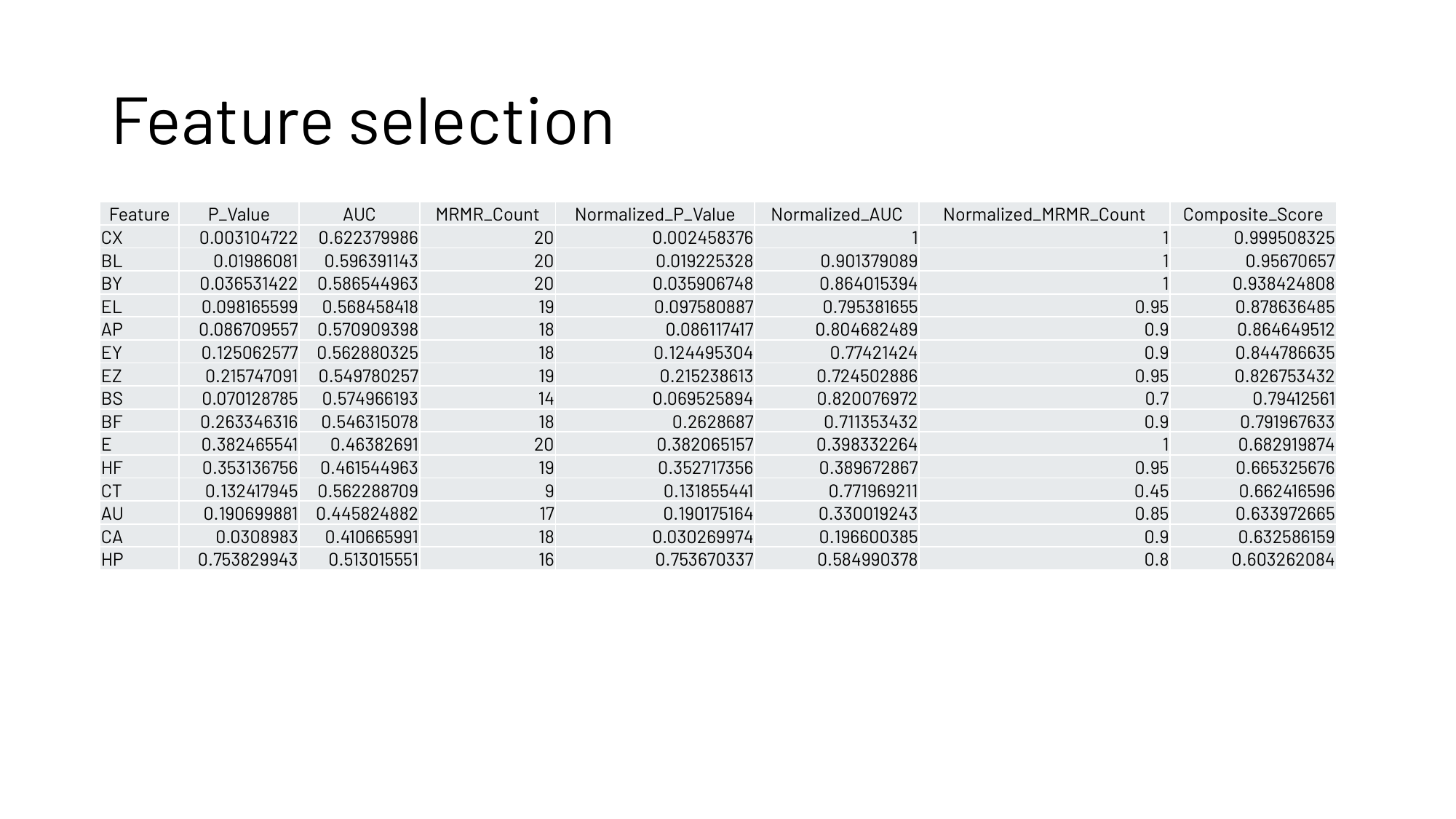

# Feature selection
| Feature | P\_Value | AUC | MRMR\_Count | Normalized\_P\_Value | Normalized\_AUC | Normalized\_MRMR\_Count | Composite\_Score |
| --- | --- | --- | --- | --- | --- | --- | --- |
| CX | 0.003104722 | 0.622379986 | 20 | 0.002458376 | 1 | 1 | 0.999508325 |
| BL | 0.01986081 | 0.596391143 | 20 | 0.019225328 | 0.901379089 | 1 | 0.95670657 |
| BY | 0.036531422 | 0.586544963 | 20 | 0.035906748 | 0.864015394 | 1 | 0.938424808 |
| EL | 0.098165599 | 0.568458418 | 19 | 0.097580887 | 0.795381655 | 0.95 | 0.878636485 |
| AP | 0.086709557 | 0.570909398 | 18 | 0.086117417 | 0.804682489 | 0.9 | 0.864649512 |
| EY | 0.125062577 | 0.562880325 | 18 | 0.124495304 | 0.77421424 | 0.9 | 0.844786635 |
| EZ | 0.215747091 | 0.549780257 | 19 | 0.215238613 | 0.724502886 | 0.95 | 0.826753432 |
| BS | 0.070128785 | 0.574966193 | 14 | 0.069525894 | 0.820076972 | 0.7 | 0.79412561 |
| BF | 0.263346316 | 0.546315078 | 18 | 0.2628687 | 0.711353432 | 0.9 | 0.791967633 |
| E | 0.382465541 | 0.46382691 | 20 | 0.382065157 | 0.398332264 | 1 | 0.682919874 |
| HF | 0.353136756 | 0.461544963 | 19 | 0.352717356 | 0.389672867 | 0.95 | 0.665325676 |
| CT | 0.132417945 | 0.562288709 | 9 | 0.131855441 | 0.771969211 | 0.45 | 0.662416596 |
| AU | 0.190699881 | 0.445824882 | 17 | 0.190175164 | 0.330019243 | 0.85 | 0.633972665 |
| CA | 0.0308983 | 0.410665991 | 18 | 0.030269974 | 0.196600385 | 0.9 | 0.632586159 |
| HP | 0.753829943 | 0.513015551 | 16 | 0.753670337 | 0.584990378 | 0.8 | 0.603262084 |